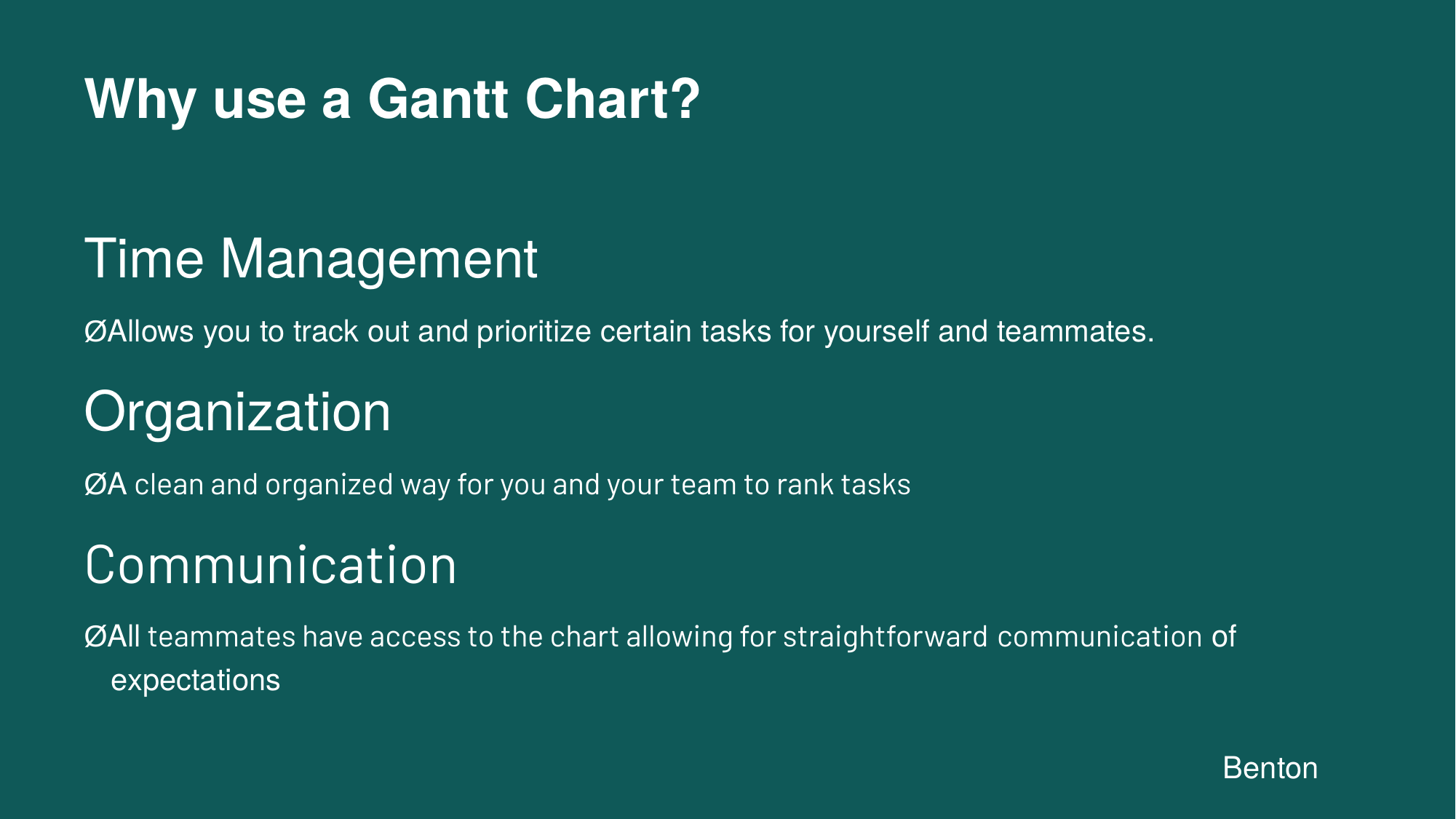

# Why use a Gantt Chart?
Time Management
ØAllows you to track out and prioritize certain tasks for yourself and teammates.
Organization
ØA clean and organized way for you and your team to rank tasks
Communication
ØAll teammates have access to the chart allowing for straightforward communication of expectations

Benton